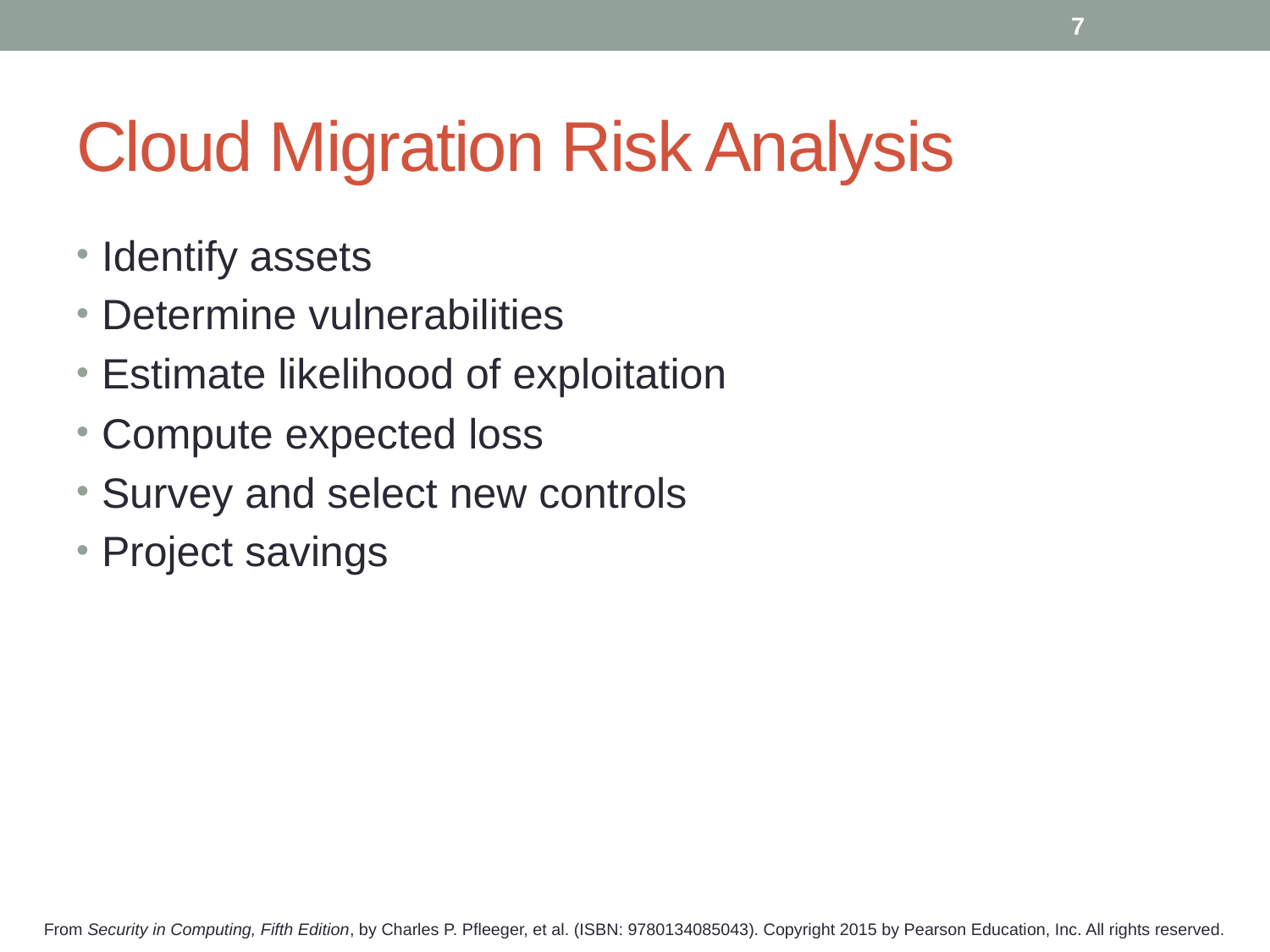

7
# Cloud Migration Risk Analysis
Identify assets
Determine vulnerabilities
Estimate likelihood of exploitation
Compute expected loss
Survey and select new controls
Project savings